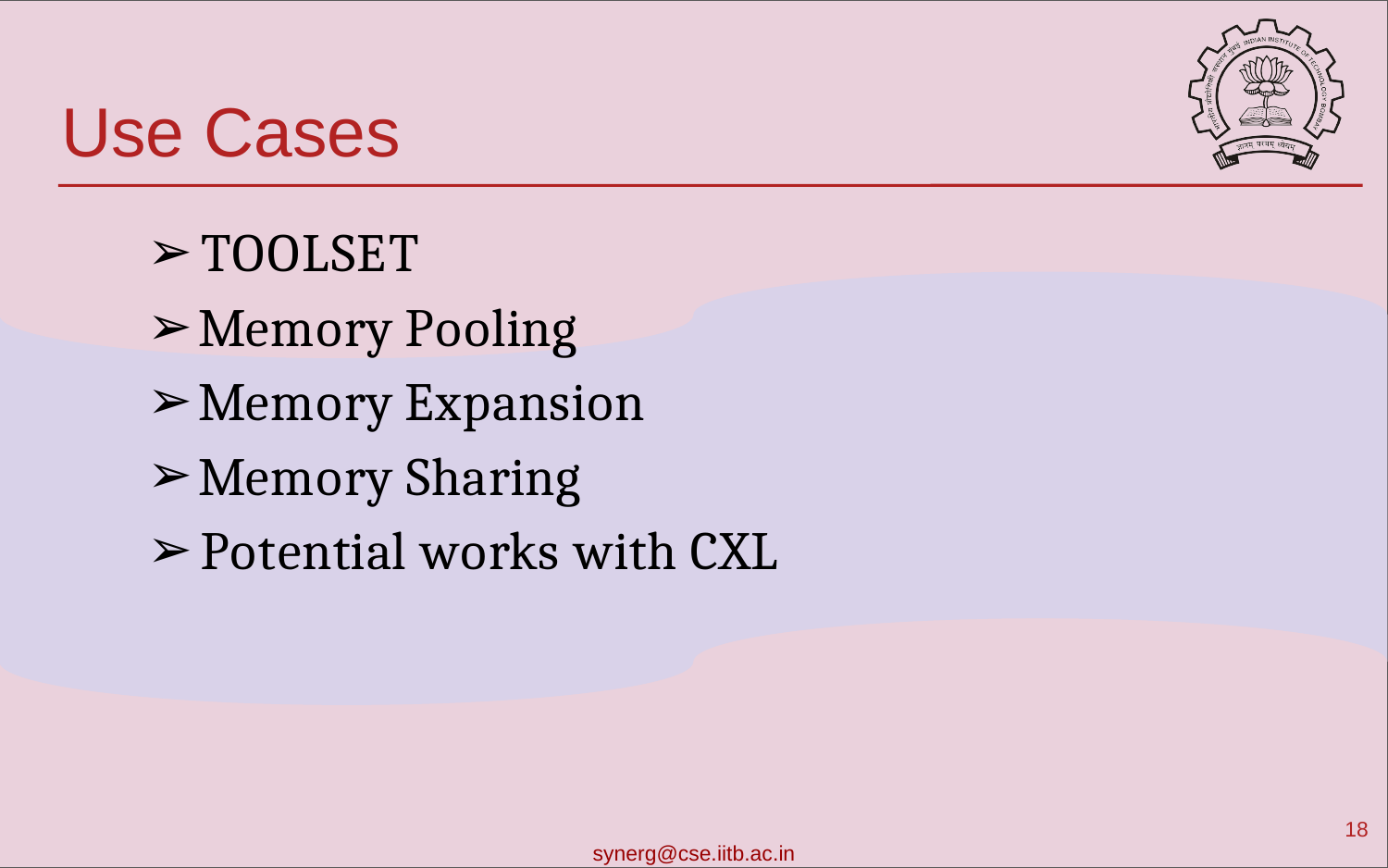

# Use Cases
TOOLSET
Memory Pooling
Memory Expansion
Memory Sharing
Potential works with CXL
18